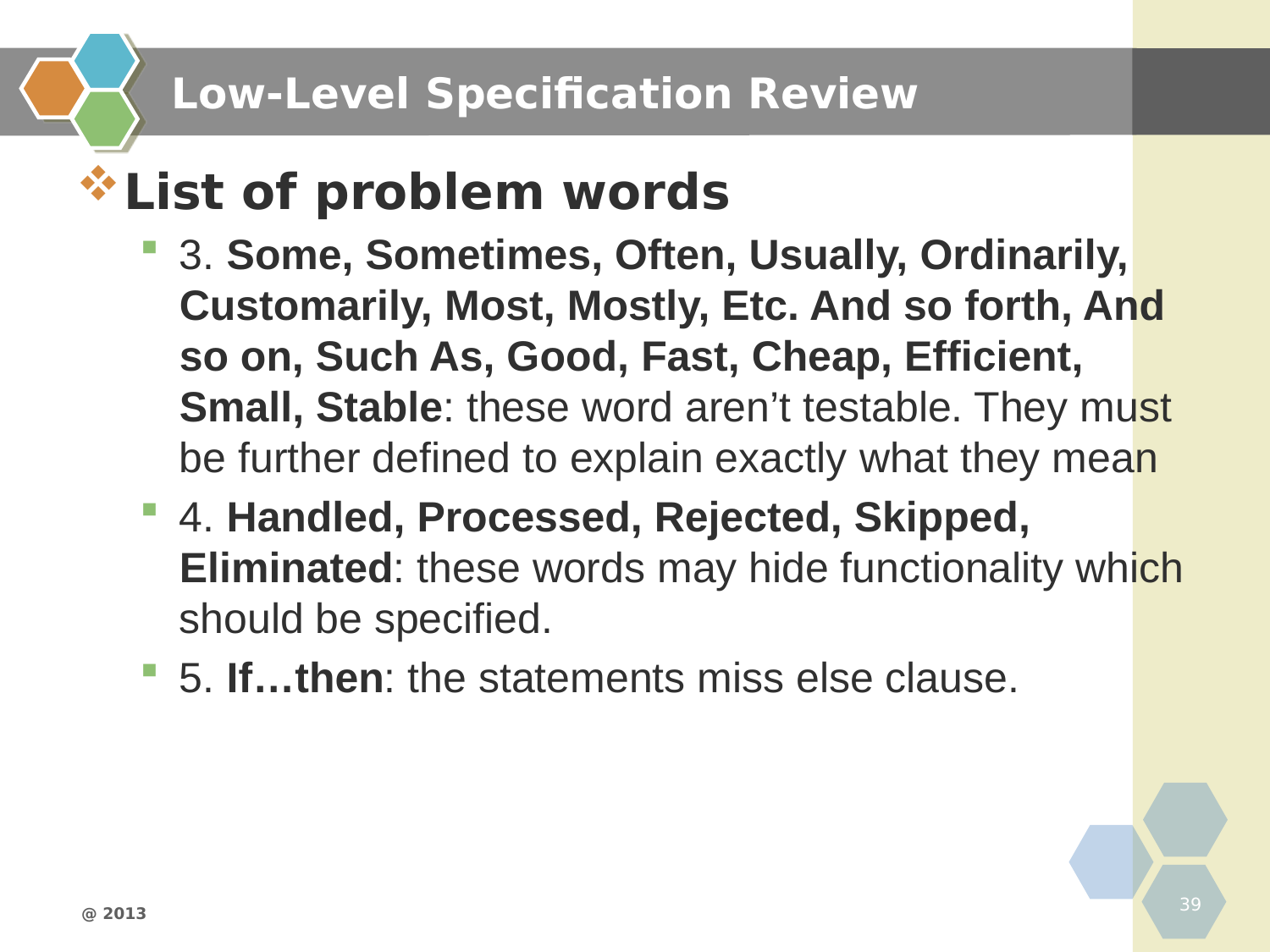

# Low-Level Specification Review
List of problem words
3. Some, Sometimes, Often, Usually, Ordinarily, Customarily, Most, Mostly, Etc. And so forth, And so on, Such As, Good, Fast, Cheap, Efficient, Small, Stable: these word aren’t testable. They must be further defined to explain exactly what they mean
4. Handled, Processed, Rejected, Skipped, Eliminated: these words may hide functionality which should be specified.
5. If…then: the statements miss else clause.
39